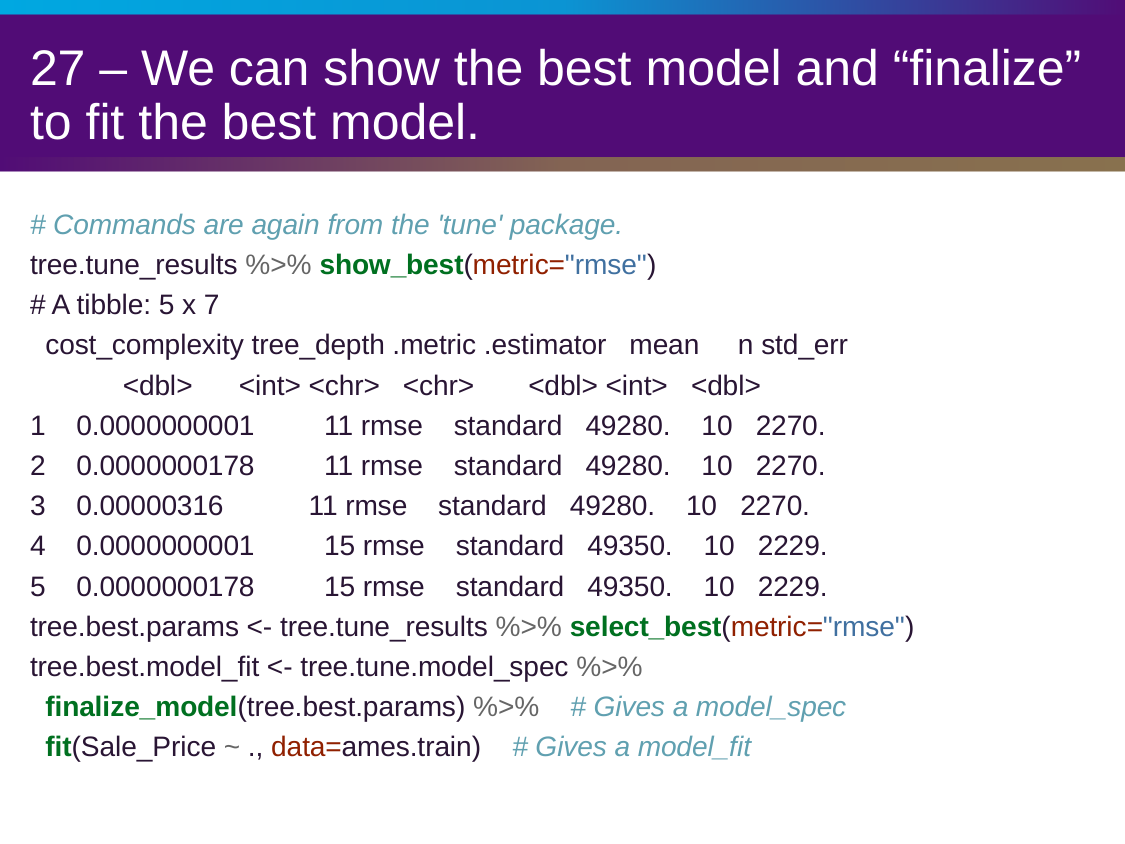

# 27 – We can show the best model and “finalize” to fit the best model.
# Commands are again from the 'tune' package. tree.tune_results %>% show_best(metric="rmse")
# A tibble: 5 x 7
  cost_complexity tree_depth .metric .estimator   mean     n std_err
            <dbl>      <int> <chr>   <chr>       <dbl> <int>   <dbl>
1    0.0000000001         11 rmse    standard   49280.    10   2270.
2    0.0000000178         11 rmse    standard   49280.    10   2270.
3    0.00000316           11 rmse    standard   49280.    10   2270.
4    0.0000000001         15 rmse    standard   49350.    10   2229.
5    0.0000000178         15 rmse    standard   49350.    10   2229.
tree.best.params <- tree.tune_results %>% select_best(metric="rmse")
tree.best.model_fit <- tree.tune.model_spec %>%
  finalize_model(tree.best.params) %>%    # Gives a model_spec
  fit(Sale_Price ~ ., data=ames.train)    # Gives a model_fit